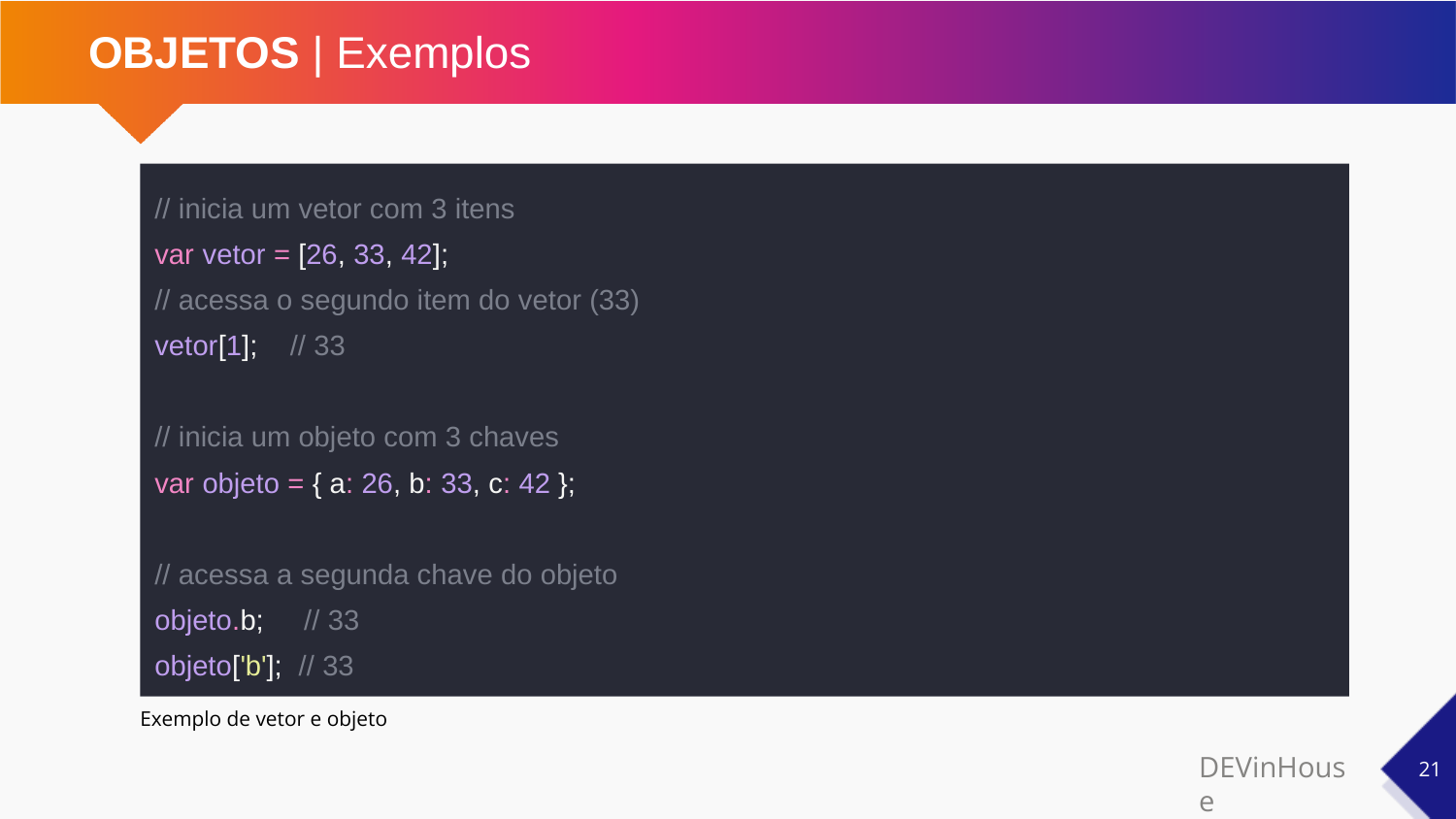

# OBJETOS | Exemplos
// inicia um vetor com 3 itens
var vetor = [26, 33, 42];
// acessa o segundo item do vetor (33)
vetor[1];    // 33

// inicia um objeto com 3 chaves
var objeto = { a: 26, b: 33, c: 42 };

// acessa a segunda chave do objeto
objeto.b;     // 33
objeto['b'];  // 33
Exemplo de vetor e objeto
21